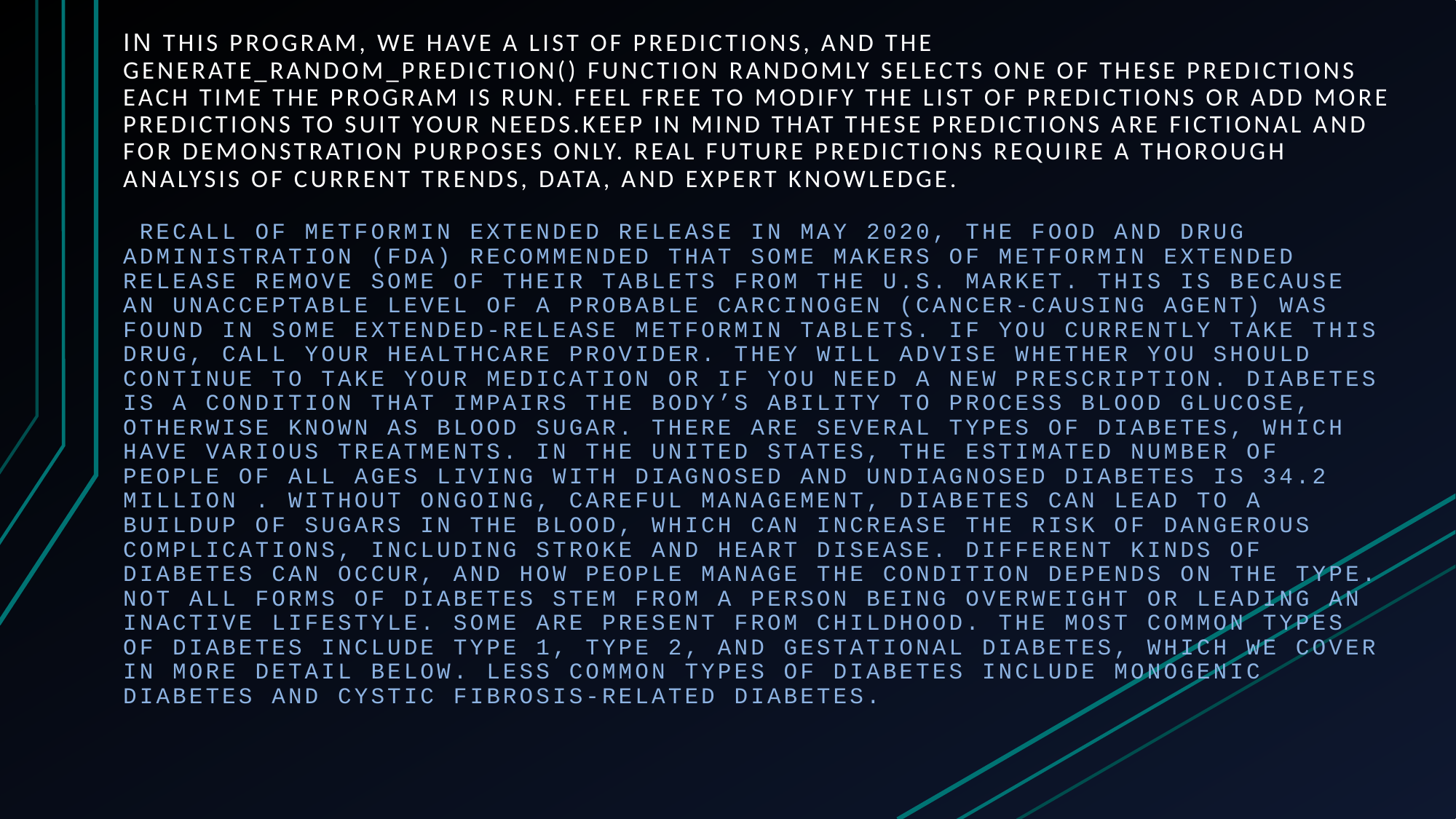

In this program, we have a list of predictions, and the generate_random_prediction() function randomly selects one of these predictions each time the program is run. Feel free to modify the list of predictions or add more predictions to suit your needs.Keep in mind that these predictions are fictional and for demonstration purposes only. Real future predictions require a thorough analysis of current trends, data, and expert knowledge.

 RECALL OF METFORMIN EXTENDED RELEASE In May 2020, the Food and Drug Administration (FDA) recommended that some makers of metformin extended release remove some of their tablets from the U.S. market. This is because an unacceptable level of a probable carcinogen (cancer-causing agent) was found in some extended-release metformin tablets. If you currently take this drug, call your healthcare provider. They will advise whether you should continue to take your medication or if you need a new prescription. Diabetes is a condition that impairs the body’s ability to process blood glucose, otherwise known as blood sugar. There are several types of diabetes, which have various treatments. In the United States, the estimated number of people of all ages living with diagnosed and undiagnosed diabetes is 34.2 million . Without ongoing, careful management, diabetes can lead to a buildup of sugars in the blood, which can increase the risk of dangerous complications, including stroke and heart disease. Different kinds of diabetes can occur, and how people manage the condition depends on the type. Not all forms of diabetes stem from a person being overweight or leading an inactive lifestyle. Some are present from childhood. The most common types of diabetes include type 1, type 2, and gestational diabetes, which we cover in more detail below. Less common types of diabetes include monogenic diabetes and cystic fibrosis-related diabetes.